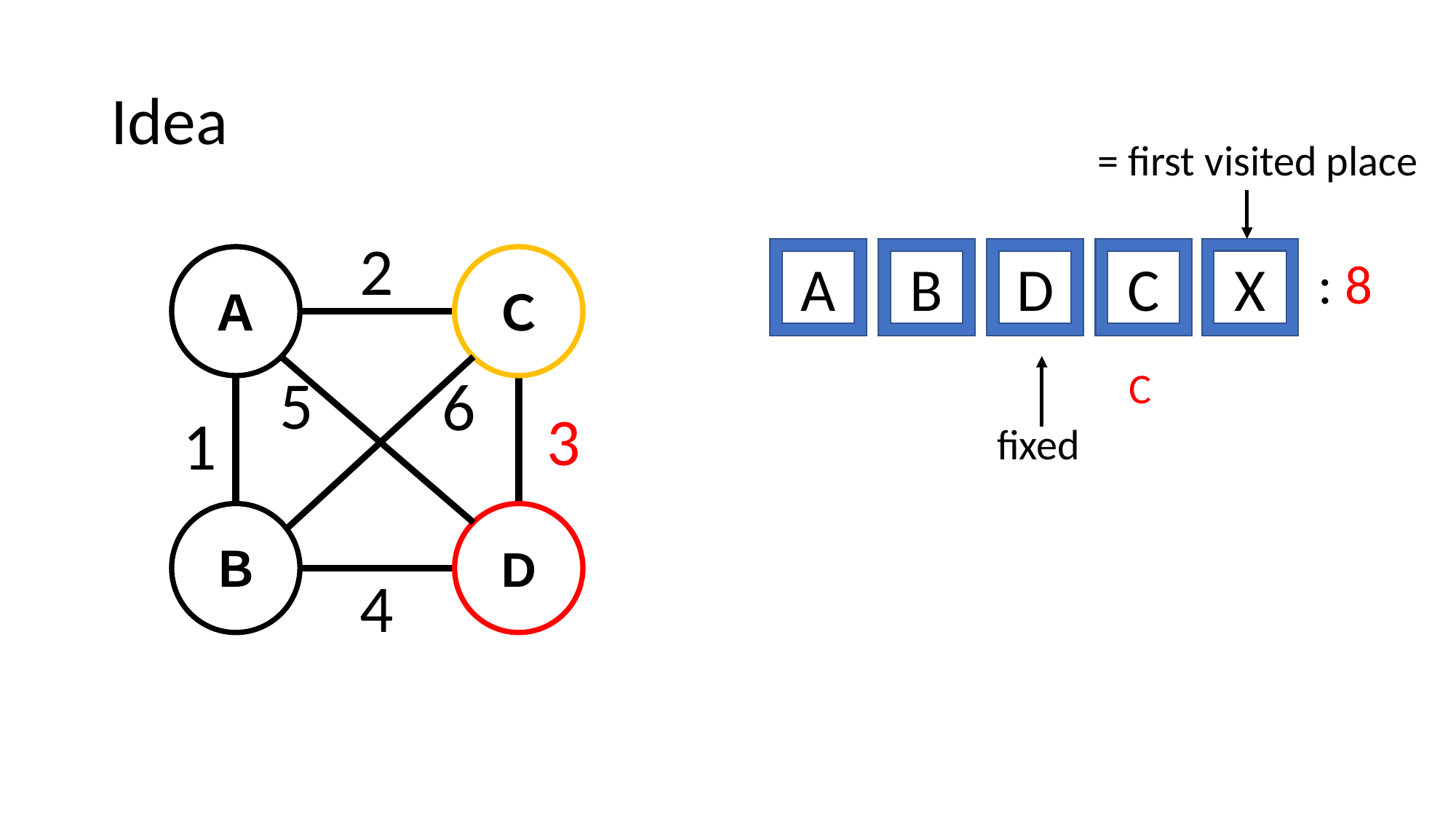

# Idea
= first visited place
2
X
C
A
B
D
: 8
Ａ
Ｃ

C

5
6
3
1
fixed
Ｂ
D
4